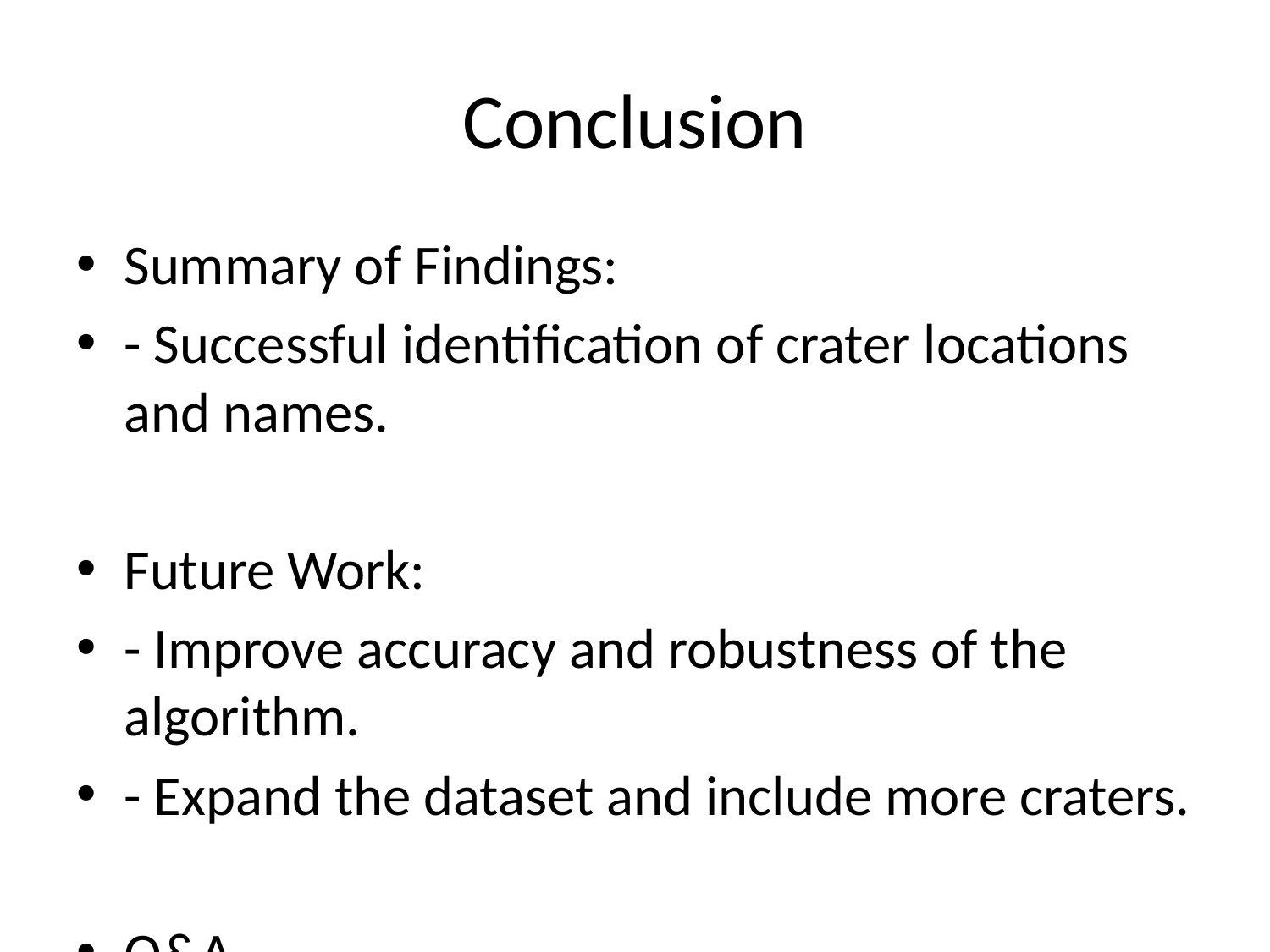

# Conclusion
Summary of Findings:
- Successful identification of crater locations and names.

Future Work:
- Improve accuracy and robustness of the algorithm.
- Expand the dataset and include more craters.

Q&A